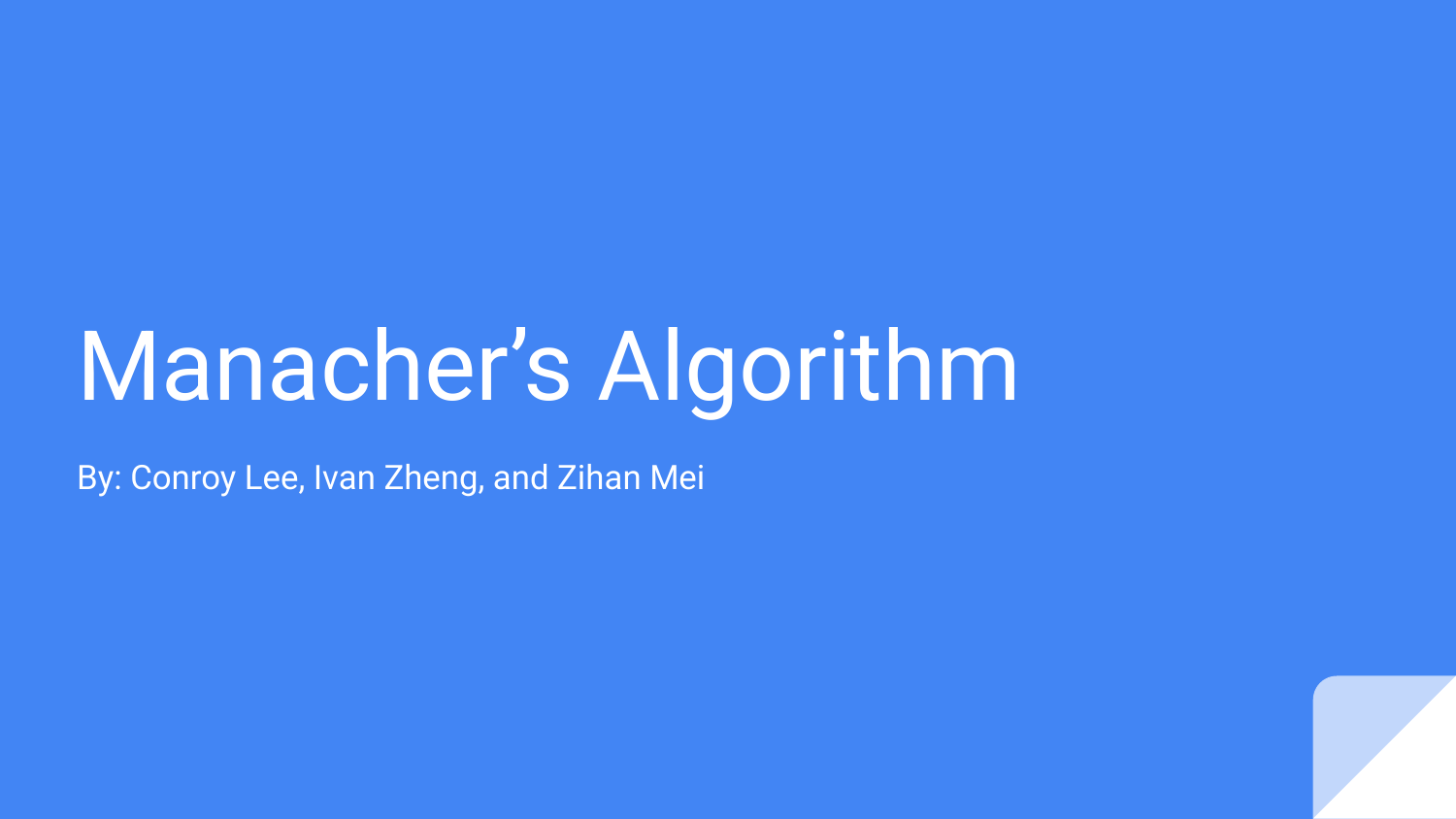

# Manacher’s Algorithm
By: Conroy Lee, Ivan Zheng, and Zihan Mei